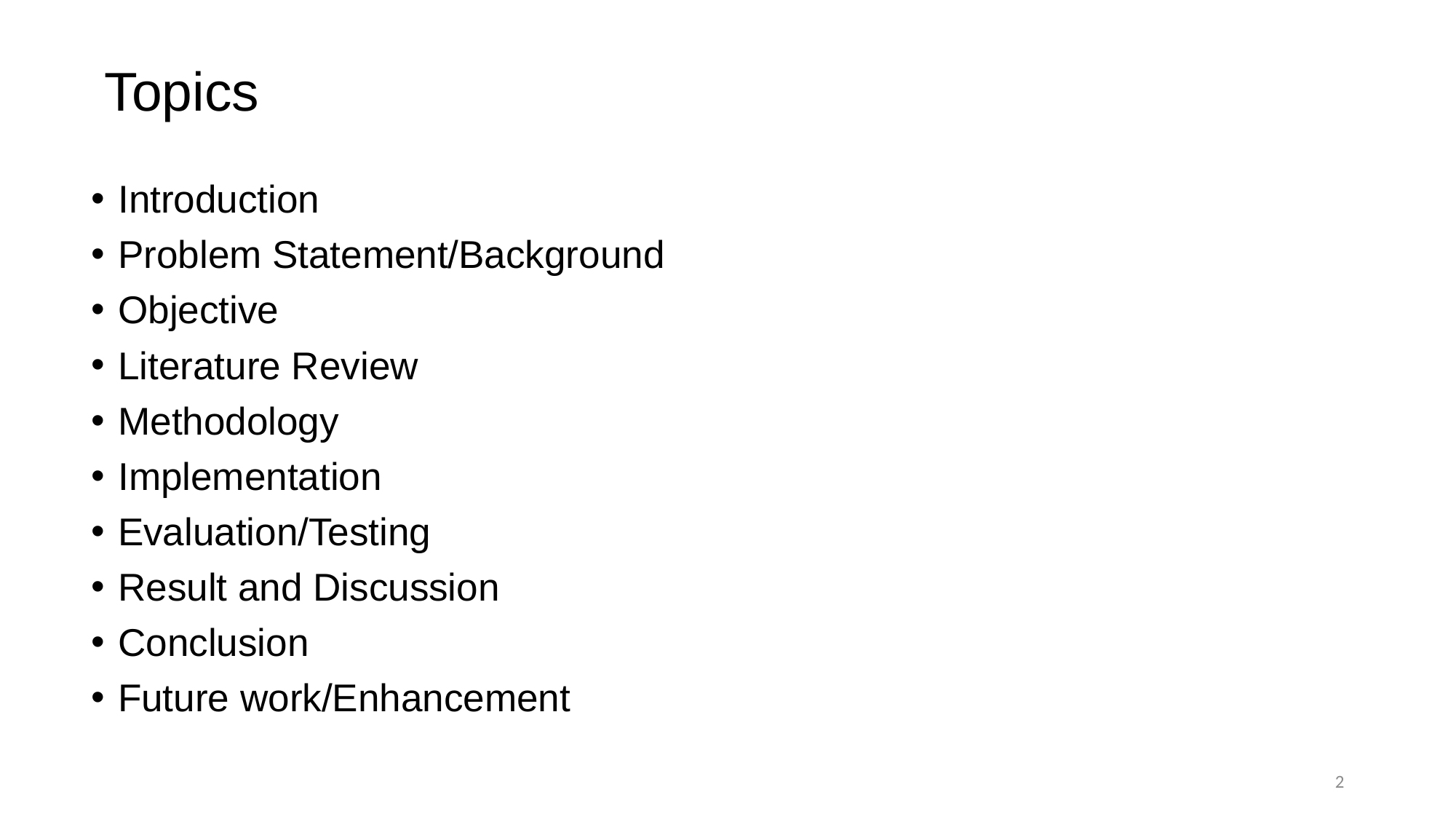

# Topics
Introduction
Problem Statement/Background
Objective
Literature Review
Methodology
Implementation
Evaluation/Testing
Result and Discussion
Conclusion
Future work/Enhancement
2